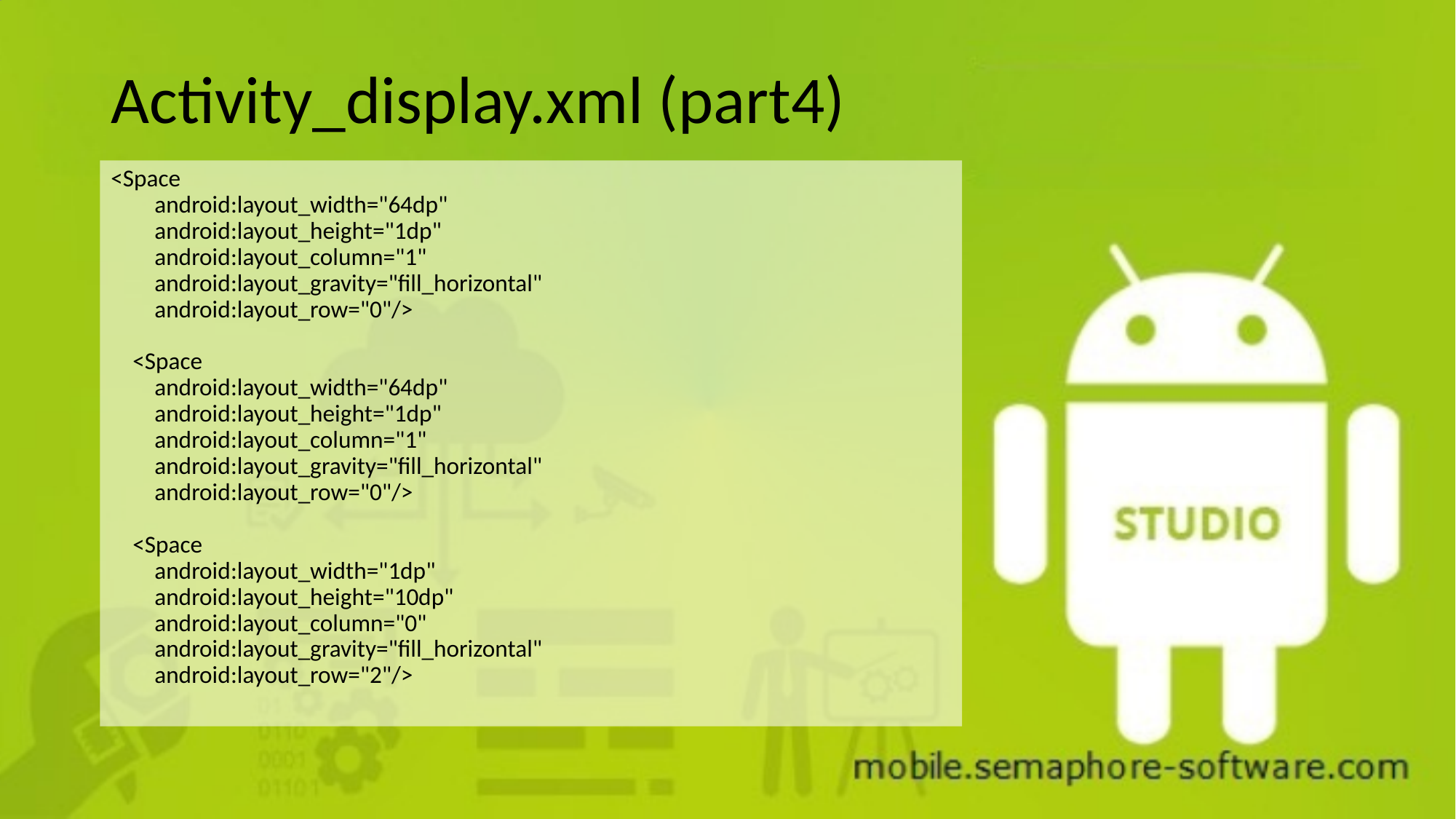

# Activity_display.xml (part4)
<Space
        android:layout_width="64dp"
        android:layout_height="1dp"
        android:layout_column="1"
        android:layout_gravity="fill_horizontal"
        android:layout_row="0"/>
    <Space
        android:layout_width="64dp"
        android:layout_height="1dp"
        android:layout_column="1"
        android:layout_gravity="fill_horizontal"
        android:layout_row="0"/>
    <Space
        android:layout_width="1dp"
        android:layout_height="10dp"
        android:layout_column="0"
        android:layout_gravity="fill_horizontal"
        android:layout_row="2"/>